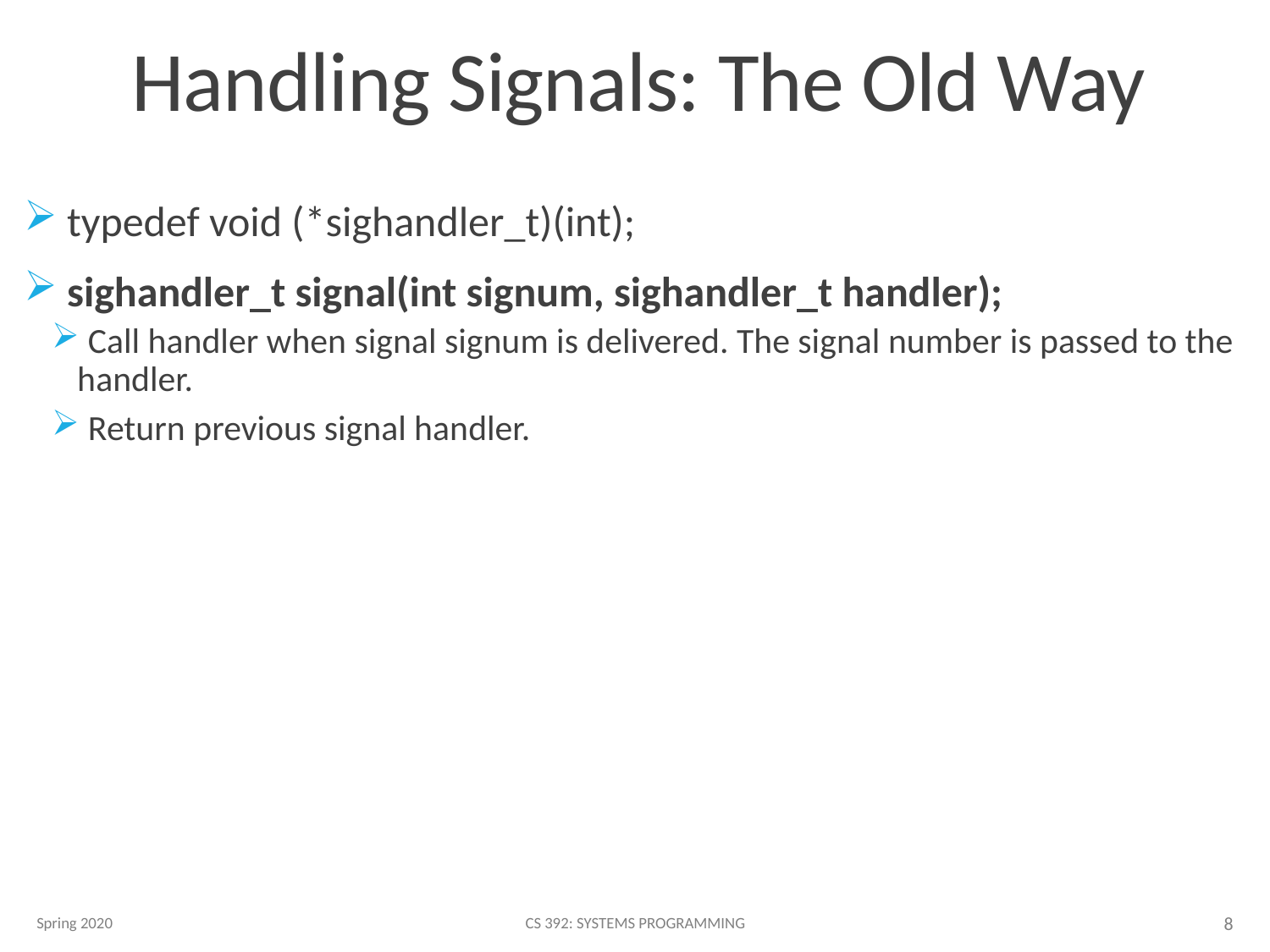

# Handling Signals: The Old Way
 typedef void (*sighandler_t)(int);
 sighandler_t signal(int signum, sighandler_t handler);
 Call handler when signal signum is delivered. The signal number is passed to the handler.
 Return previous signal handler.
Spring 2020
CS 392: Systems Programming
8